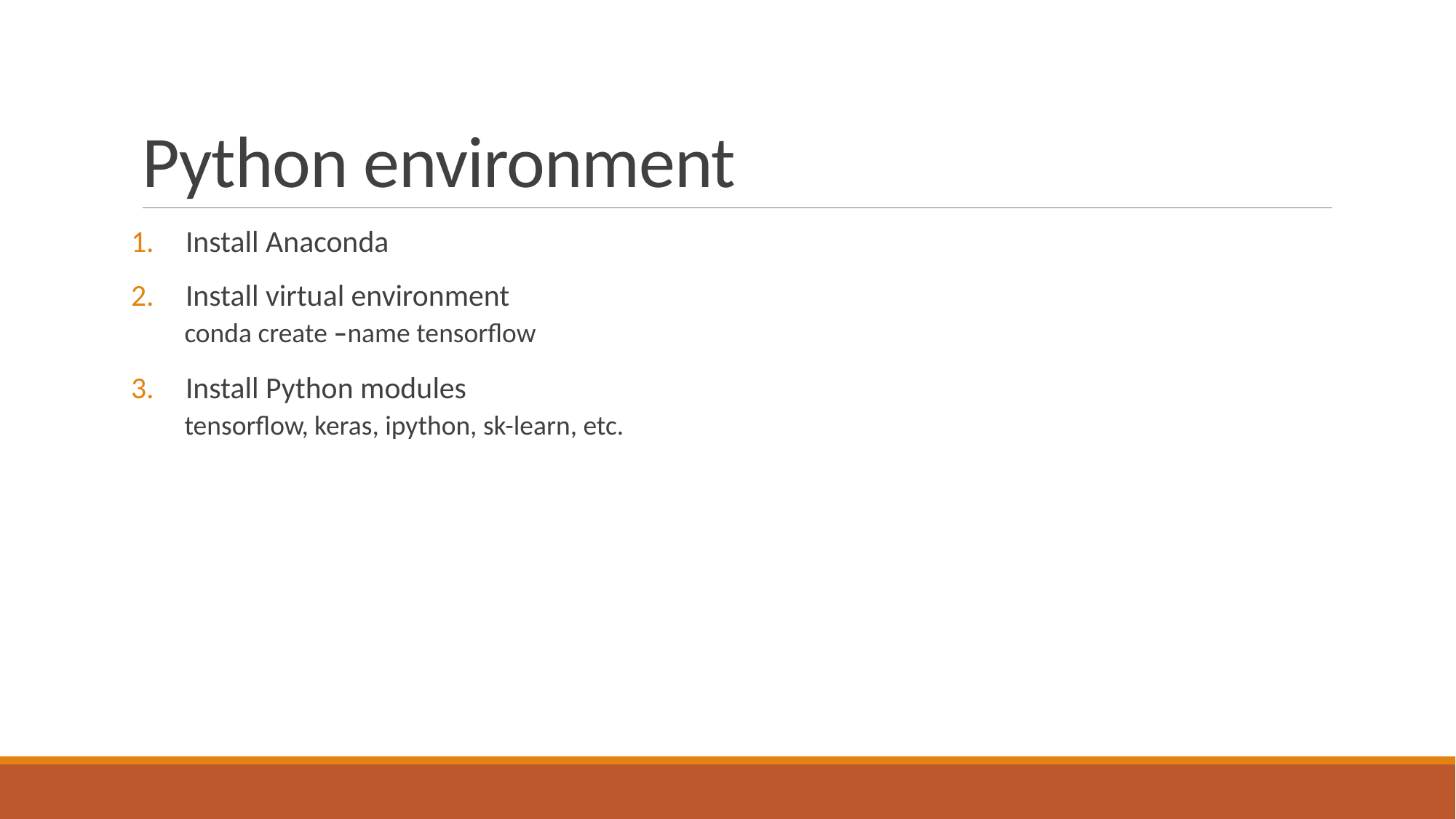

# Python environment
Install Anaconda
Install virtual environment
   conda create –name tensorflow
Install Python modules
   tensorflow, keras, ipython, sk-learn, etc.